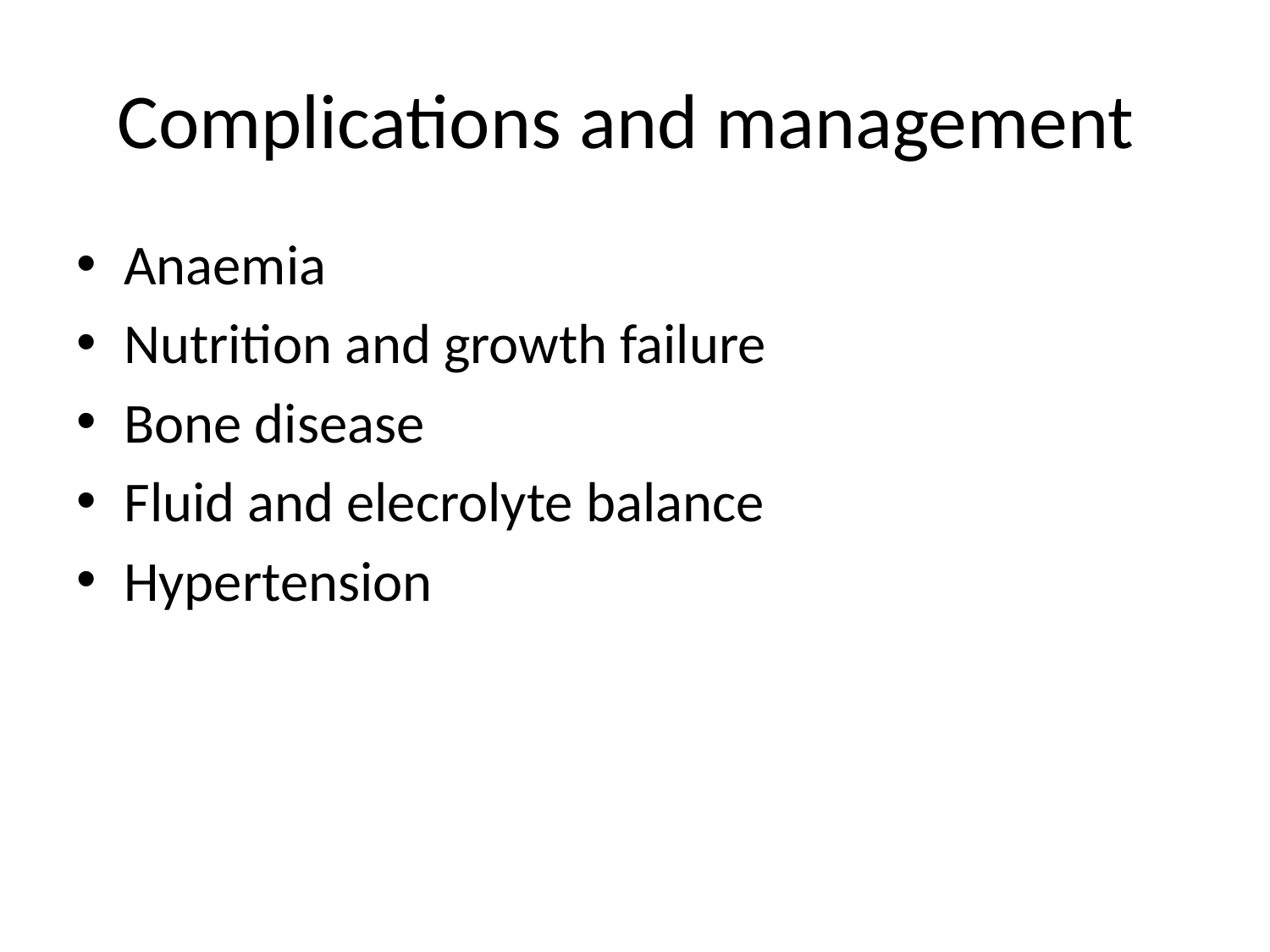

# Complications and management
Anaemia
Nutrition and growth failure
Bone disease
Fluid and elecrolyte balance
Hypertension